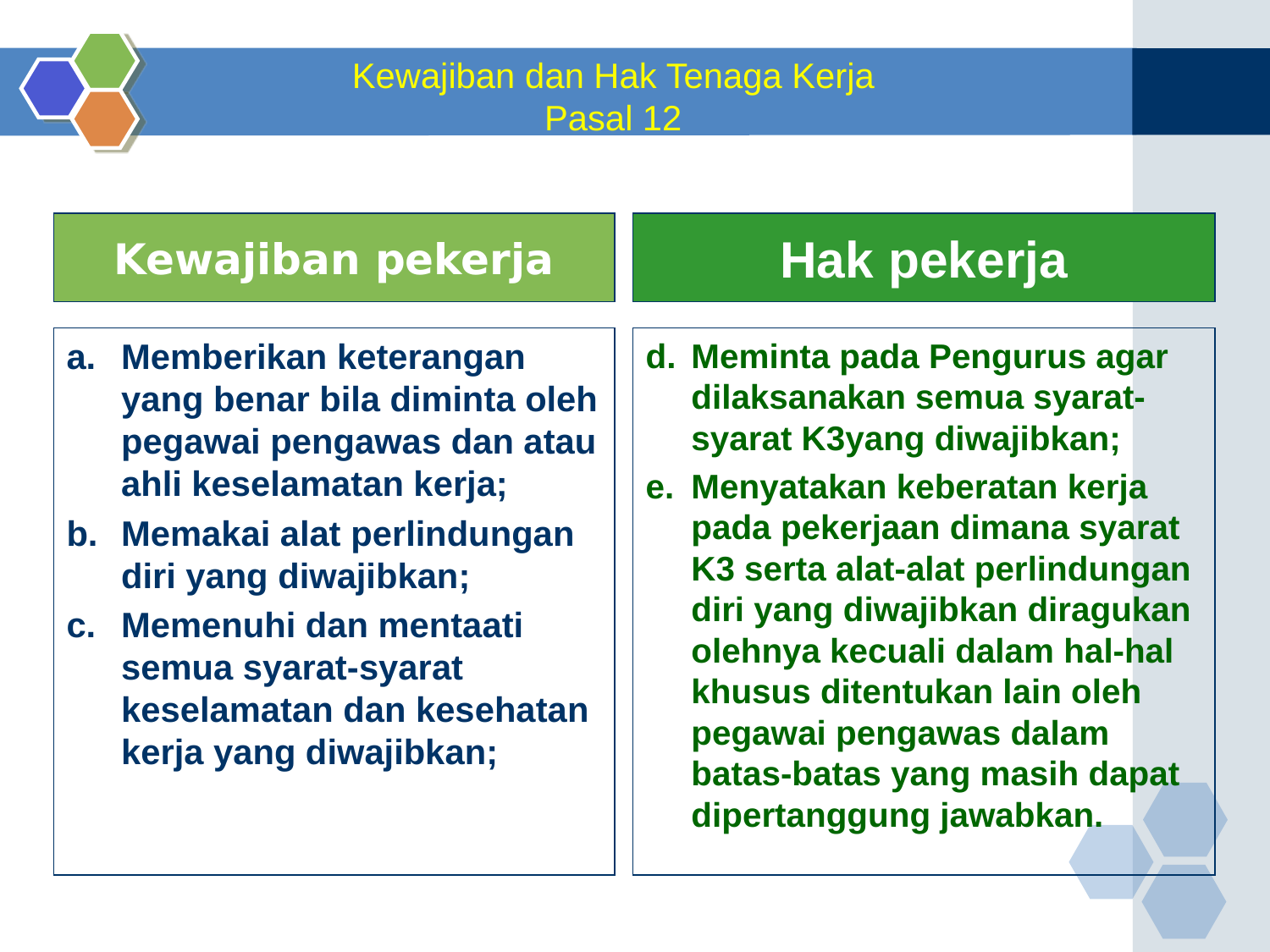

Kewajiban dan Hak Tenaga Kerja
Pasal 12
Kewajiban pekerja
Hak pekerja
a. 	Memberikan keterangan yang benar bila diminta oleh pegawai pengawas dan atau ahli keselamatan kerja;
b. 	Memakai alat perlindungan diri yang diwajibkan;
c. 	Memenuhi dan mentaati semua syarat-syarat keselamatan dan kesehatan kerja yang diwajibkan;
d.	Meminta pada Pengurus agar dilaksanakan semua syarat-syarat K3yang diwajibkan;
e. 	Menyatakan keberatan kerja pada pekerjaan dimana syarat K3 serta alat-alat perlindungan diri yang diwajibkan diragukan olehnya kecuali dalam hal-hal khusus ditentukan lain oleh pegawai pengawas dalam batas-batas yang masih dapat dipertanggung jawabkan.